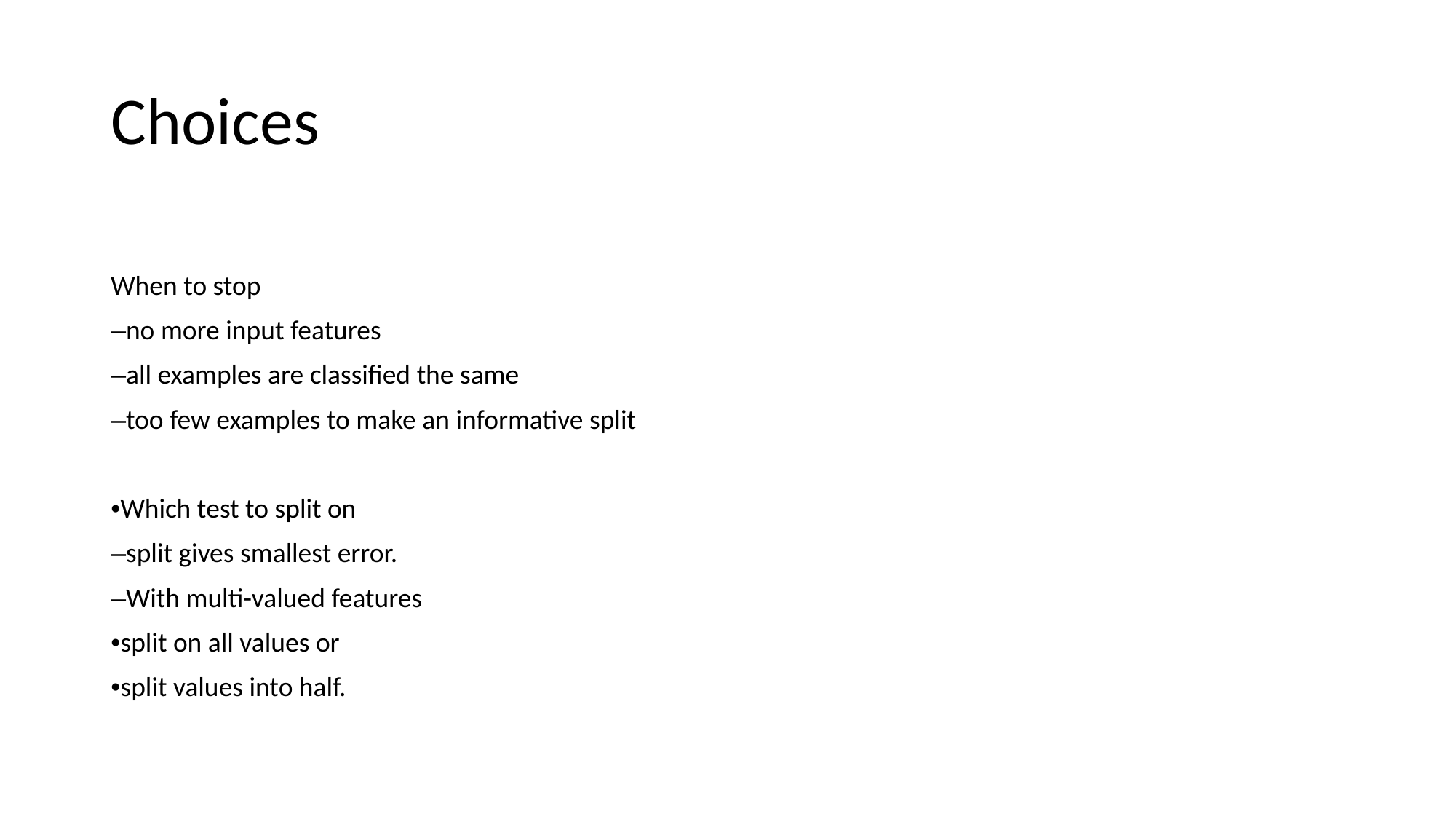

# Choices

When to stop
–no more input features
–all examples are classified the same
–too few examples to make an informative split

•Which test to split on
–split gives smallest error.
–With multi-valued features
•split on all values or
•split values into half.